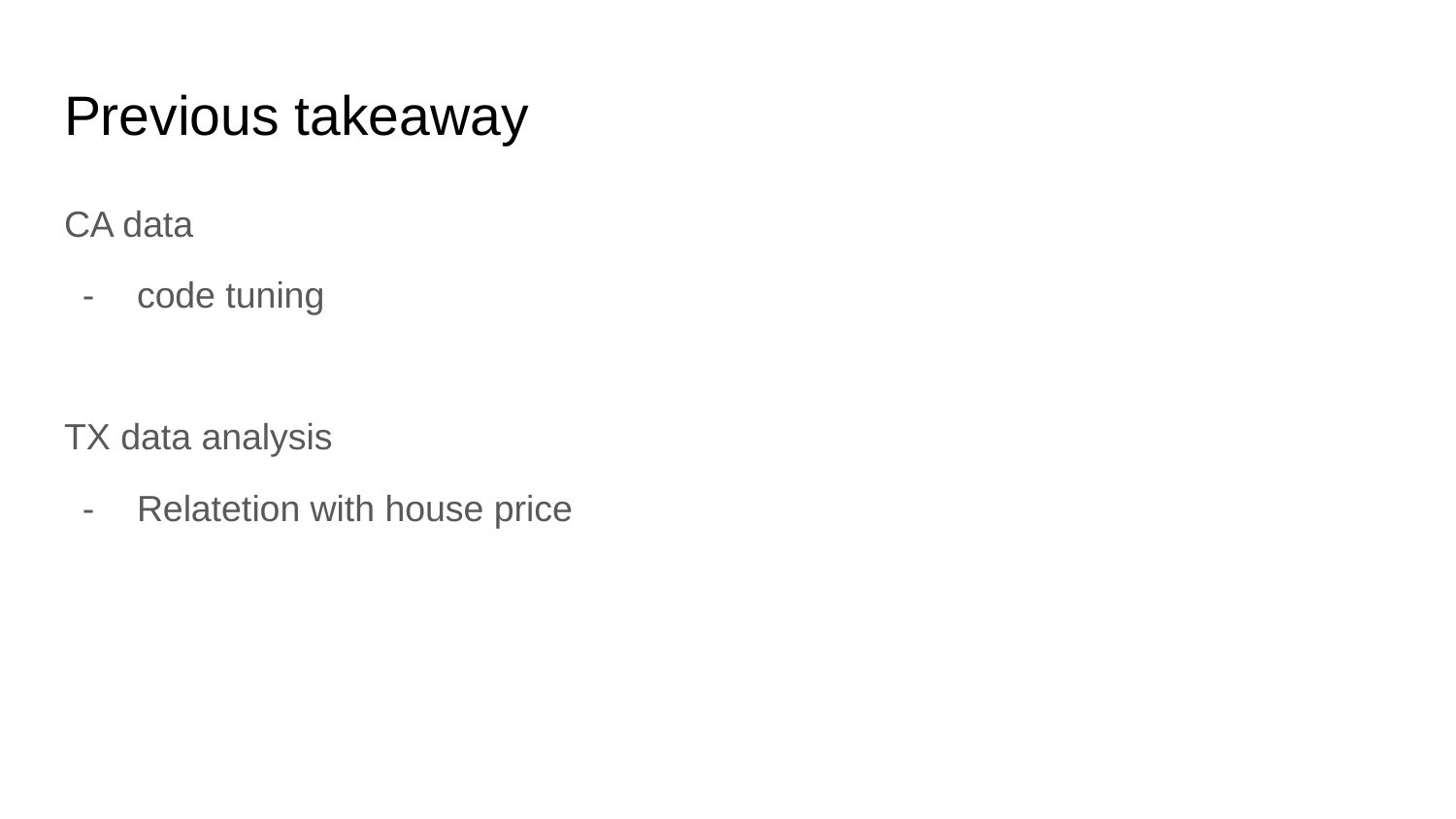

# Previous takeaway

CA data
code tuning

TX data analysis
Relatetion with house price